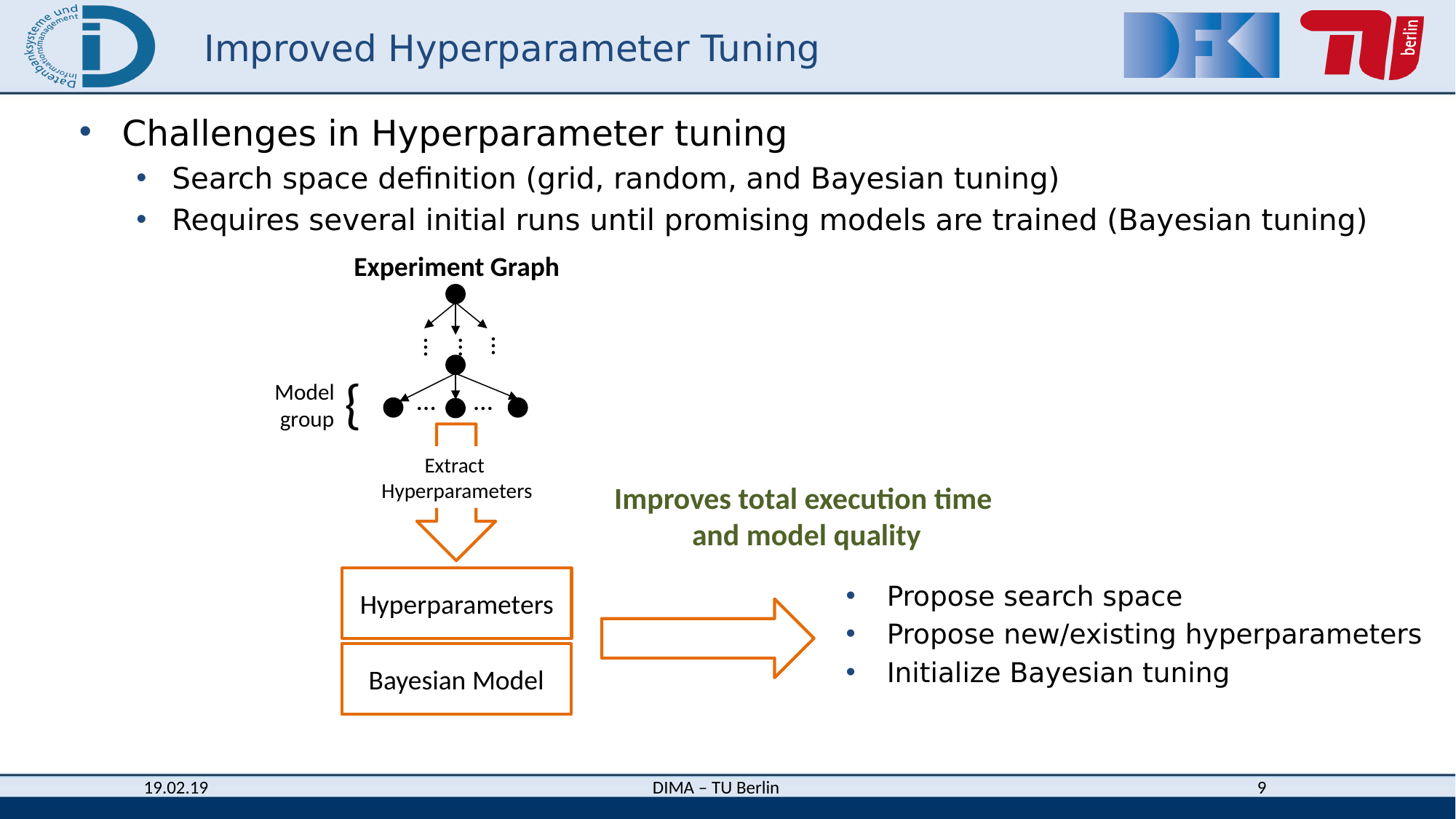

# Improved Hyperparameter Tuning
Challenges in Hyperparameter tuning
Search space definition (grid, random, and Bayesian tuning)
Requires several initial runs until promising models are trained (Bayesian tuning)

Experiment Graph

…
…
…

{
Model
group
…
…

Extract
Hyperparameters
Hyperparameters
Bayesian Model
Improves total execution time
and model quality

Propose search space
Propose new/existing hyperparameters
Initialize Bayesian tuning